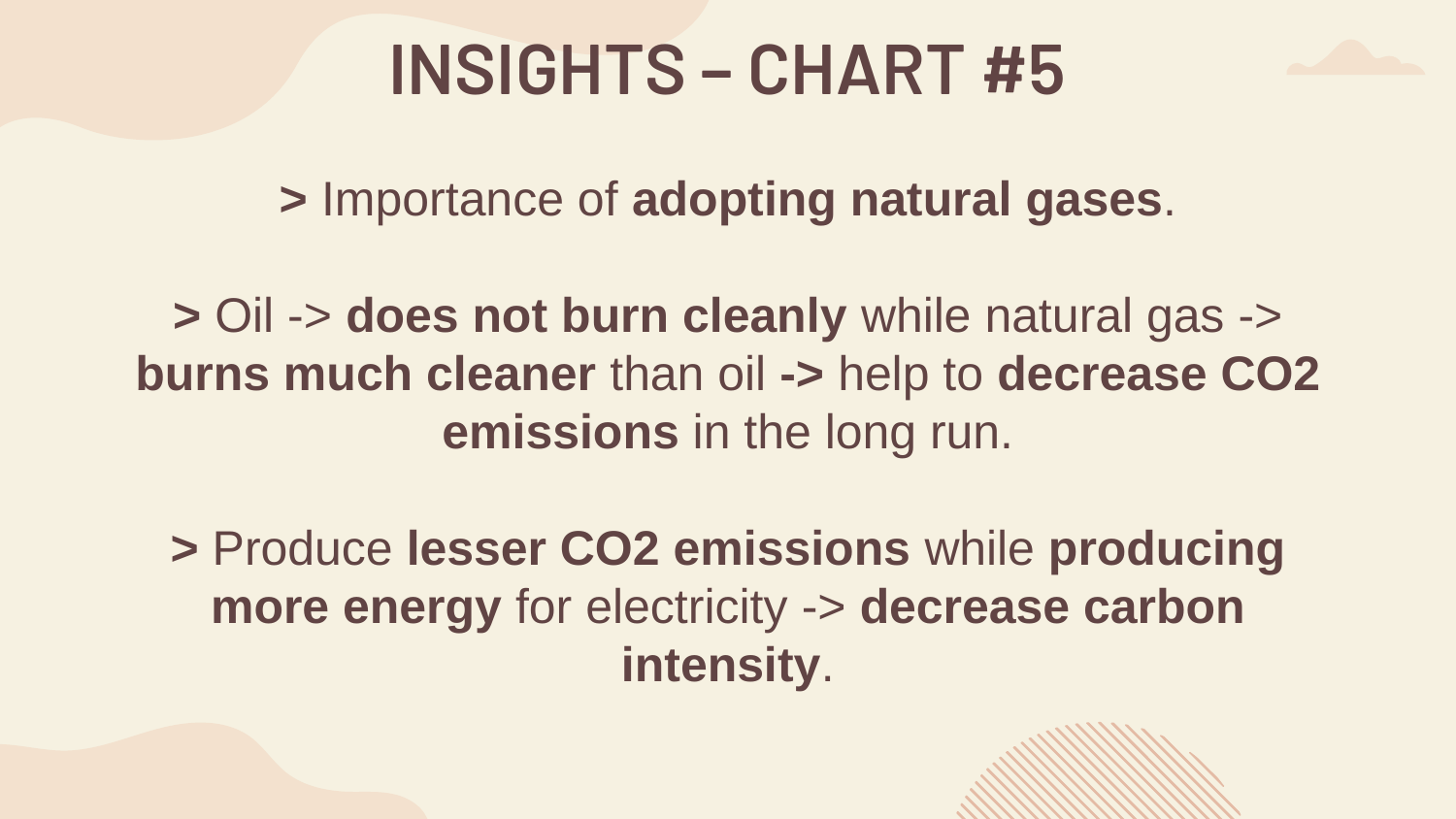

# INSIGHTS – CHART #5
> Importance of adopting natural gases.

> Oil -> does not burn cleanly while natural gas -> burns much cleaner than oil -> help to decrease CO2 emissions in the long run.

> Produce lesser CO2 emissions while producing more energy for electricity -> decrease carbon intensity.